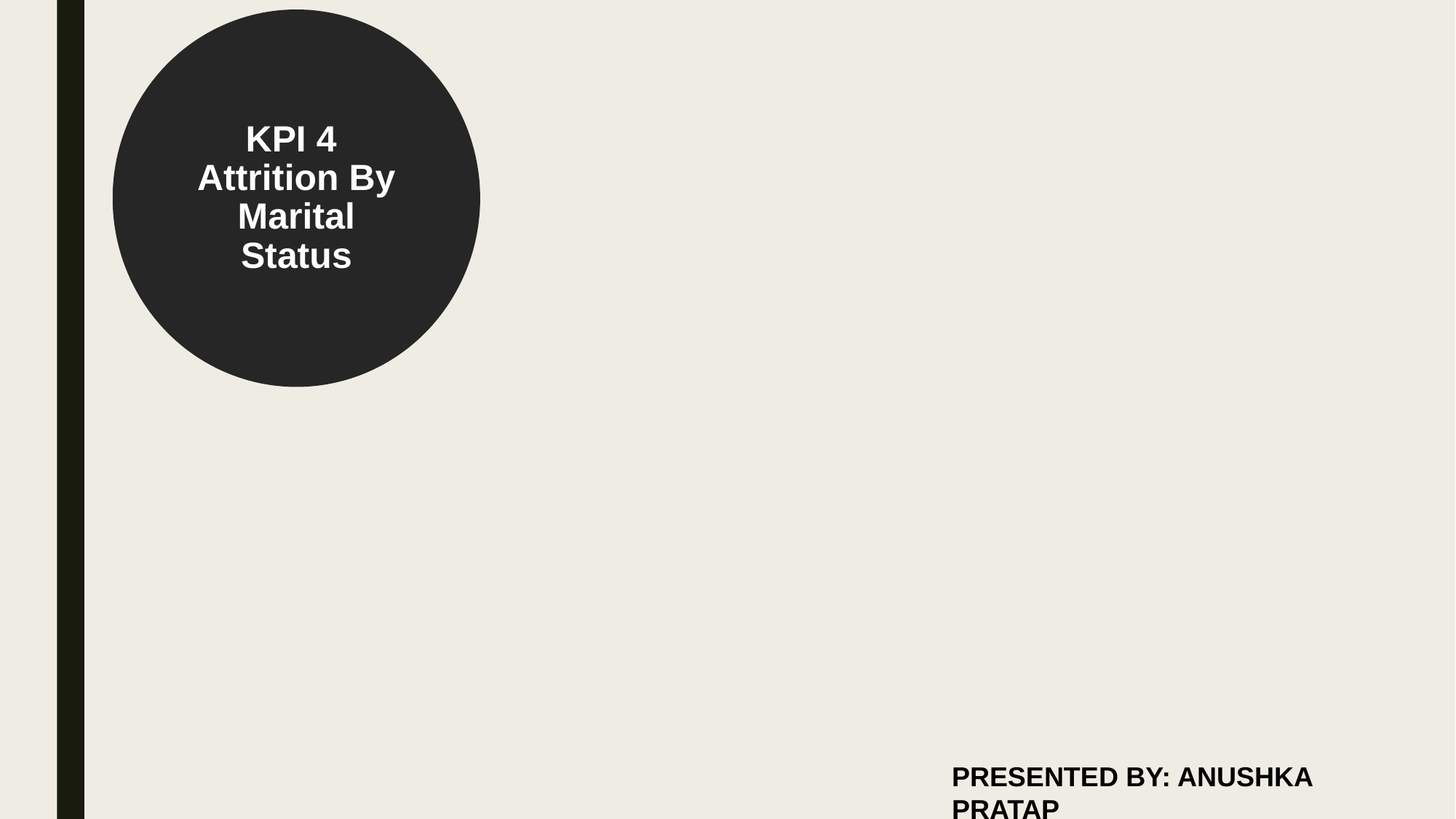

KPI 4
Attrition By Marital Status
PRESENTED BY: ANUSHKA PRATAP